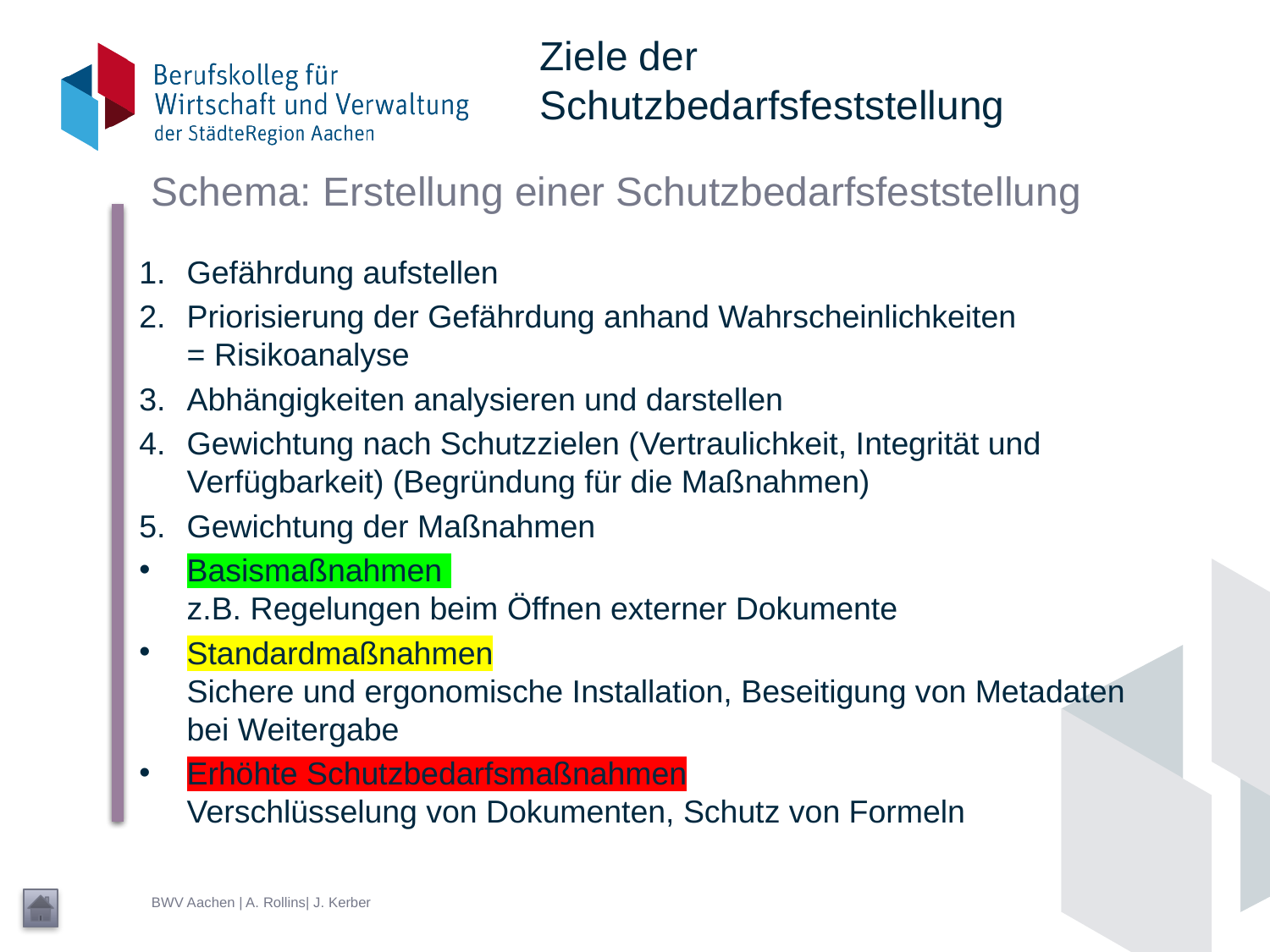

# Ziele der Schutzbedarfsfeststellung
Schema: Erstellung einer Schutzbedarfsfeststellung

Gefährdung aufstellen
Priorisierung der Gefährdung anhand Wahrscheinlichkeiten
= Risikoanalyse
Abhängigkeiten analysieren und darstellen
Gewichtung nach Schutzzielen (Vertraulichkeit, Integrität und Verfügbarkeit) (Begründung für die Maßnahmen)
Gewichtung der Maßnahmen
Basismaßnahmen
z.B. Regelungen beim Öffnen externer Dokumente
Standardmaßnahmen
Sichere und ergonomische Installation, Beseitigung von Metadaten bei Weitergabe
Erhöhte Schutzbedarfsmaßnahmen
Verschlüsselung von Dokumenten, Schutz von Formeln
BWV Aachen | A. Rollins| J. Kerber